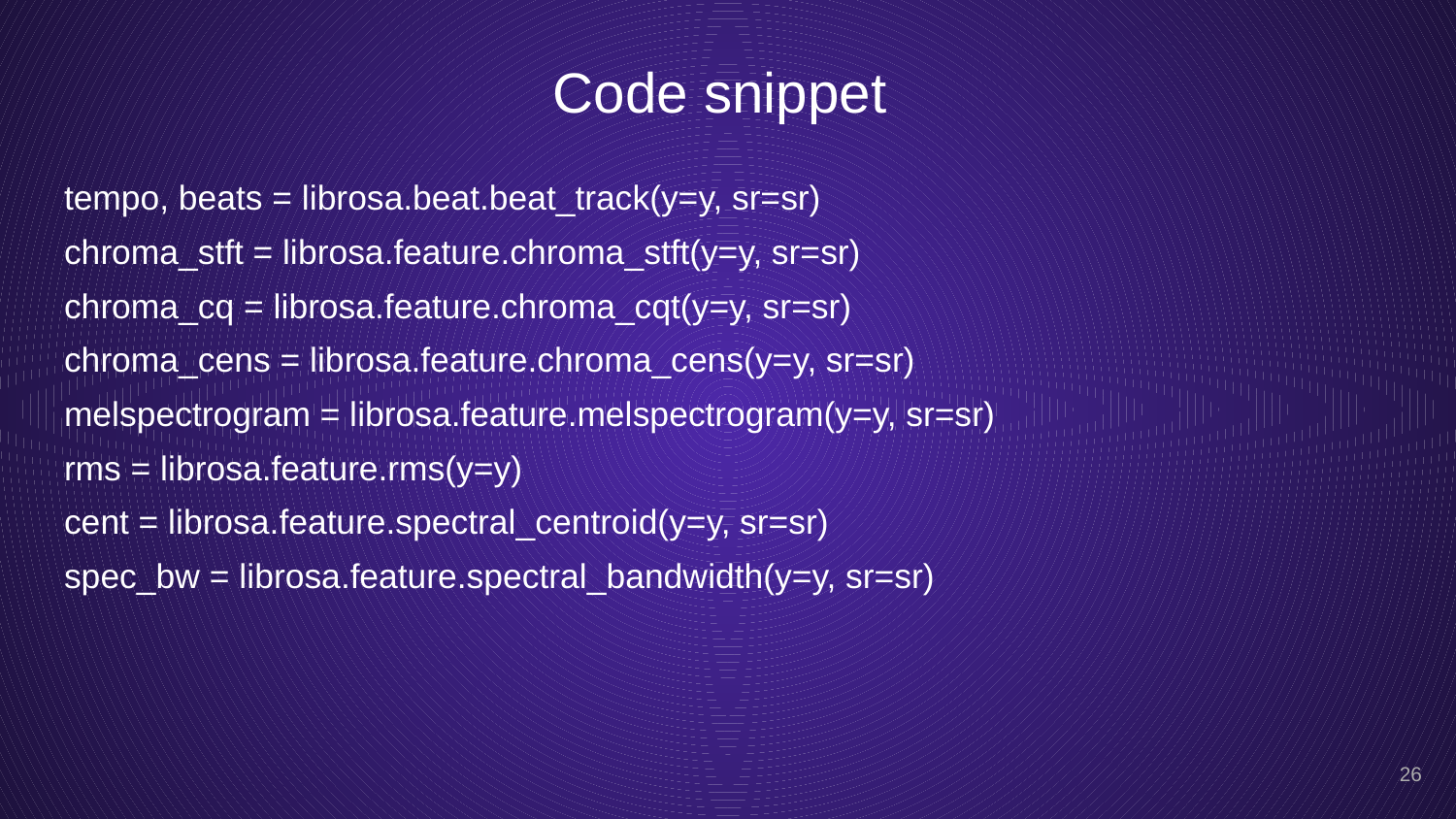

# Code snippet
tempo, beats = librosa.beat.beat_track(y=y, sr=sr)
chroma_stft = librosa.feature.chroma_stft(y=y, sr=sr)
chroma_cq = librosa.feature.chroma_cqt(y=y, sr=sr)
chroma_cens = librosa.feature.chroma_cens(y=y, sr=sr)
melspectrogram = librosa.feature.melspectrogram(y=y, sr=sr)
rms = librosa.feature.rms(y=y)
cent = librosa.feature.spectral_centroid(y=y, sr=sr)
spec_bw = librosa.feature.spectral_bandwidth(y=y, sr=sr)

26